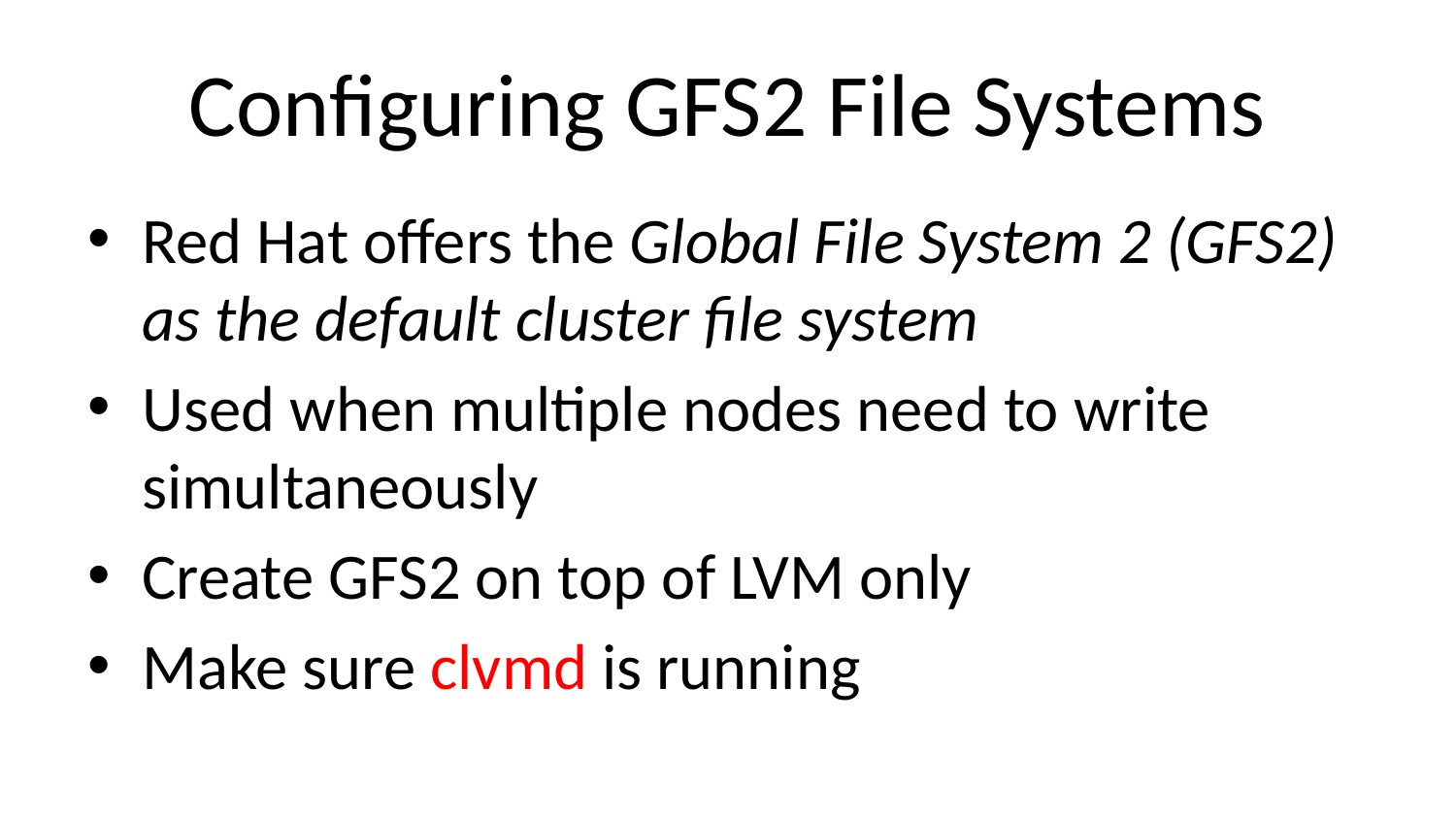

# Configuring GFS2 File Systems
Red Hat offers the Global File System 2 (GFS2) as the default cluster file system
Used when multiple nodes need to write simultaneously
Create GFS2 on top of LVM only
Make sure clvmd is running